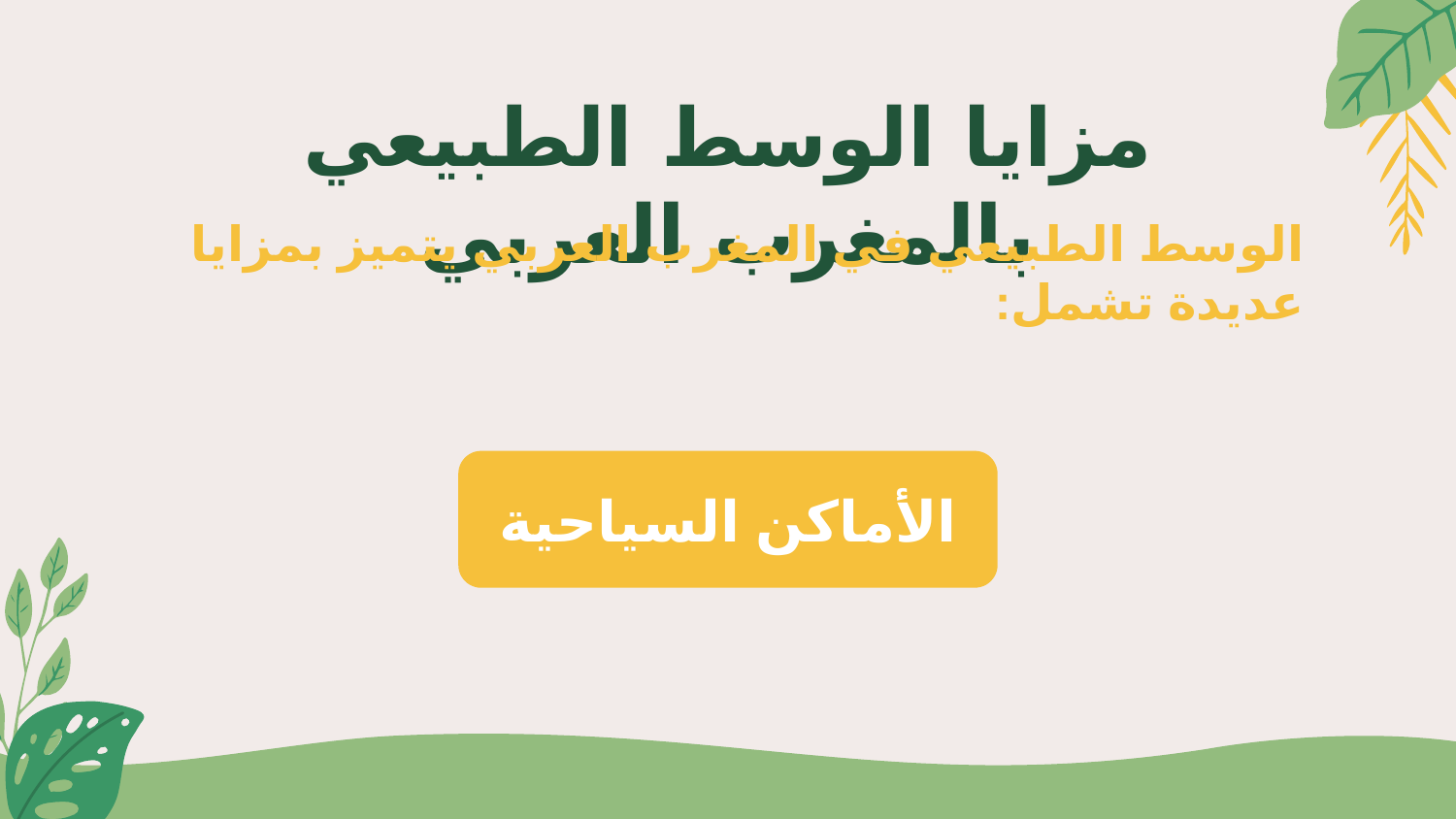

# مزايا الوسط الطبيعي بالمغرب العربي
الوسط الطبيعي في المغرب العربي يتميز بمزايا عديدة تشمل:
الأماكن السياحية